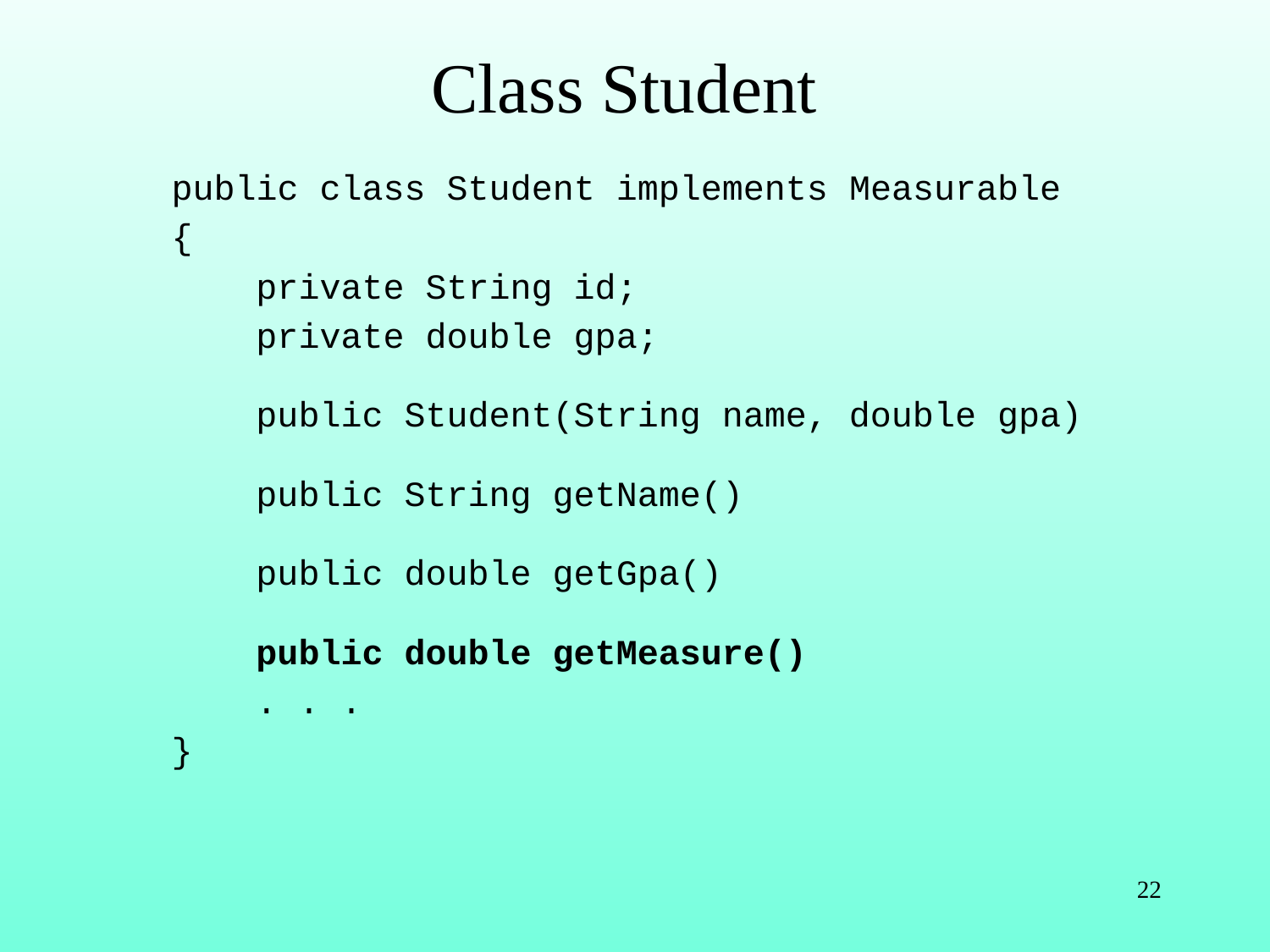

# Class Student
public class Student implements Measurable
{
    private String id;
    private double gpa;

    public Student(String name, double gpa)

    public String getName()

    public double getGpa()

    public double getMeasure()
    . . .
}
22